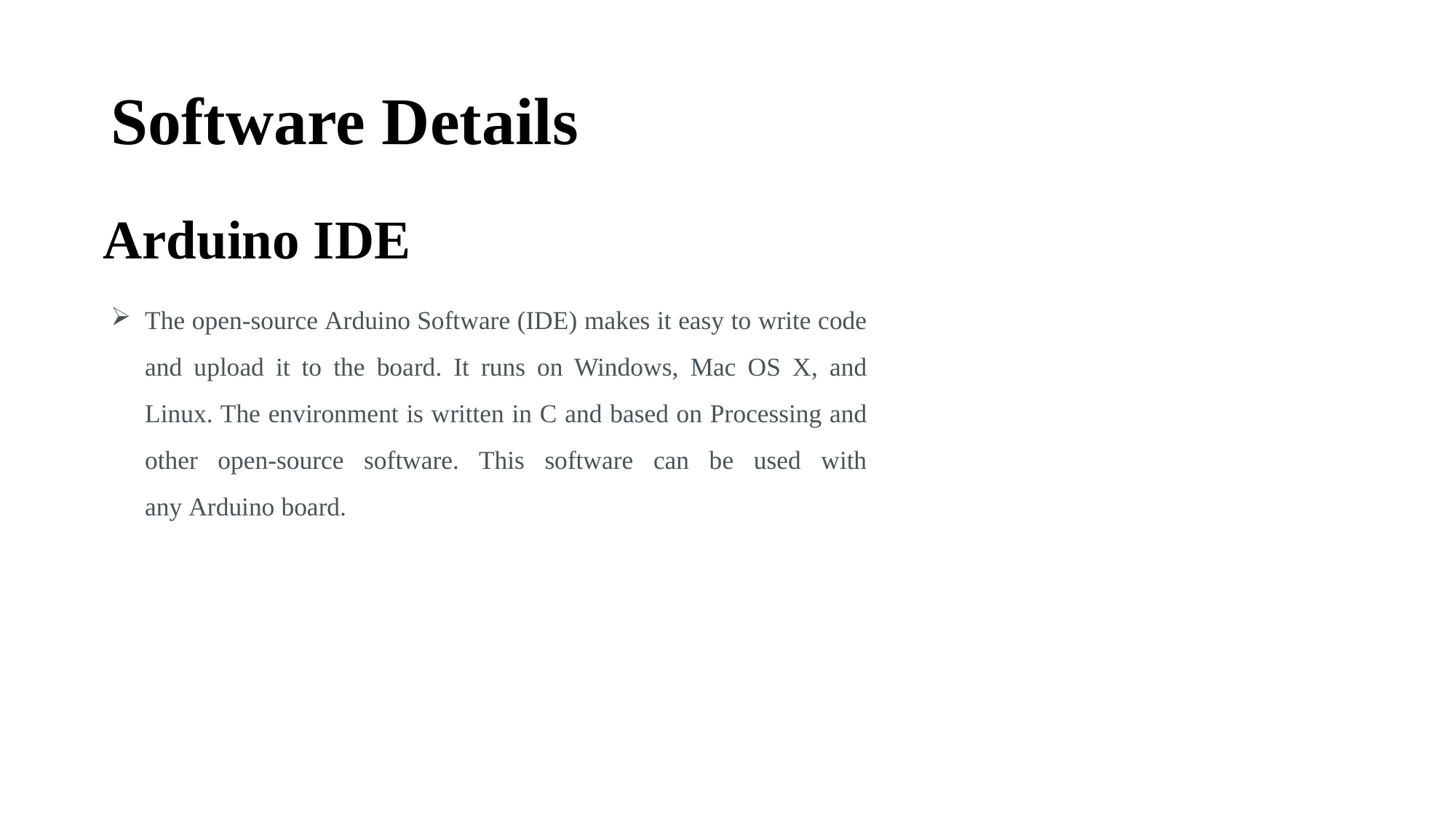

# Software Details
Arduino IDE
The open-source Arduino Software (IDE) makes it easy to write code and upload it to the board. It runs on Windows, Mac OS X, and Linux. The environment is written in C and based on Processing and other open-source software. This software can be used with any Arduino board.